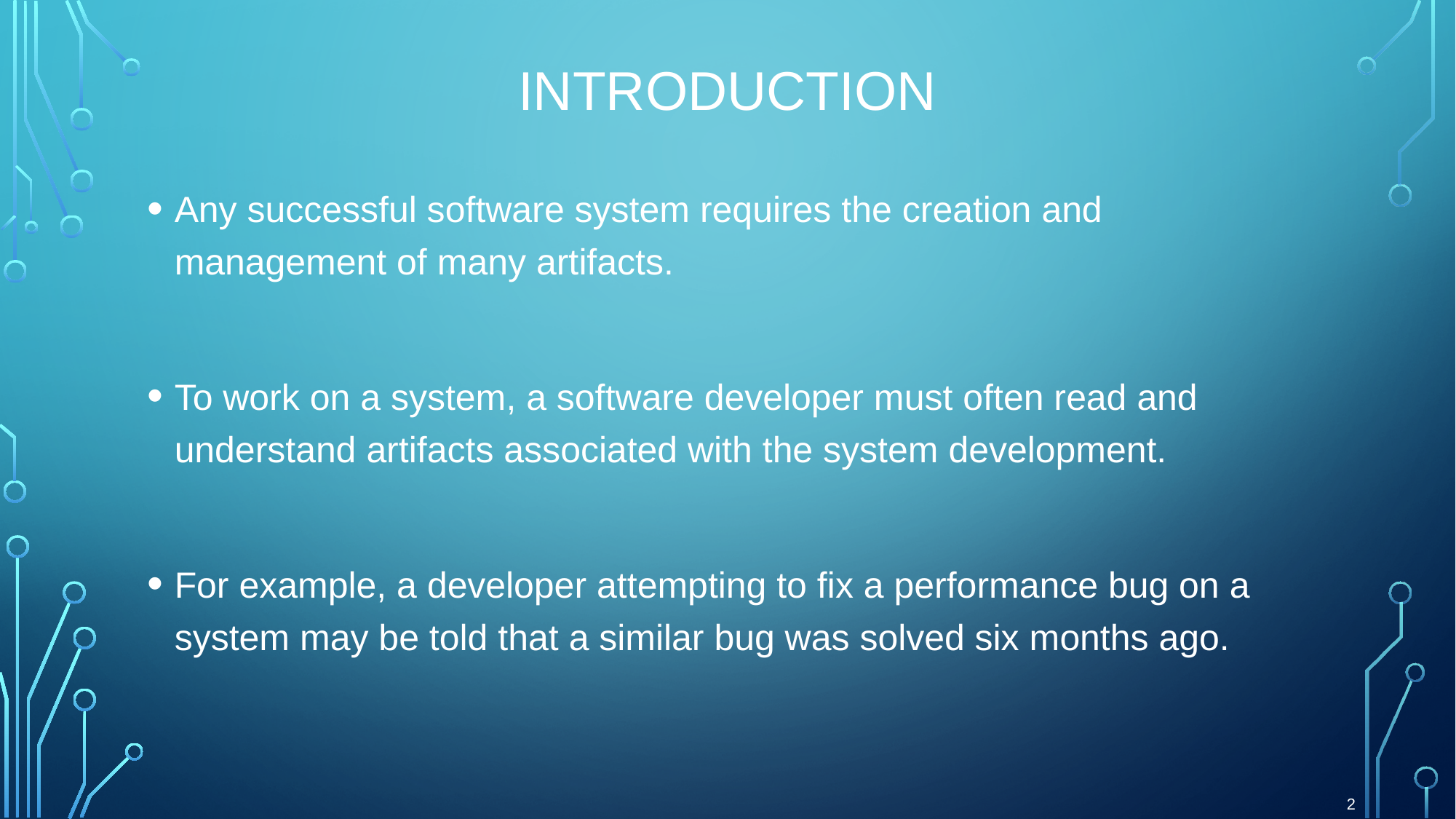

# introduction
Any successful software system requires the creation and management of many artifacts.

To work on a system, a software developer must often read and understand artifacts associated with the system development.

For example, a developer attempting to ﬁx a performance bug on a system may be told that a similar bug was solved six months ago.
2